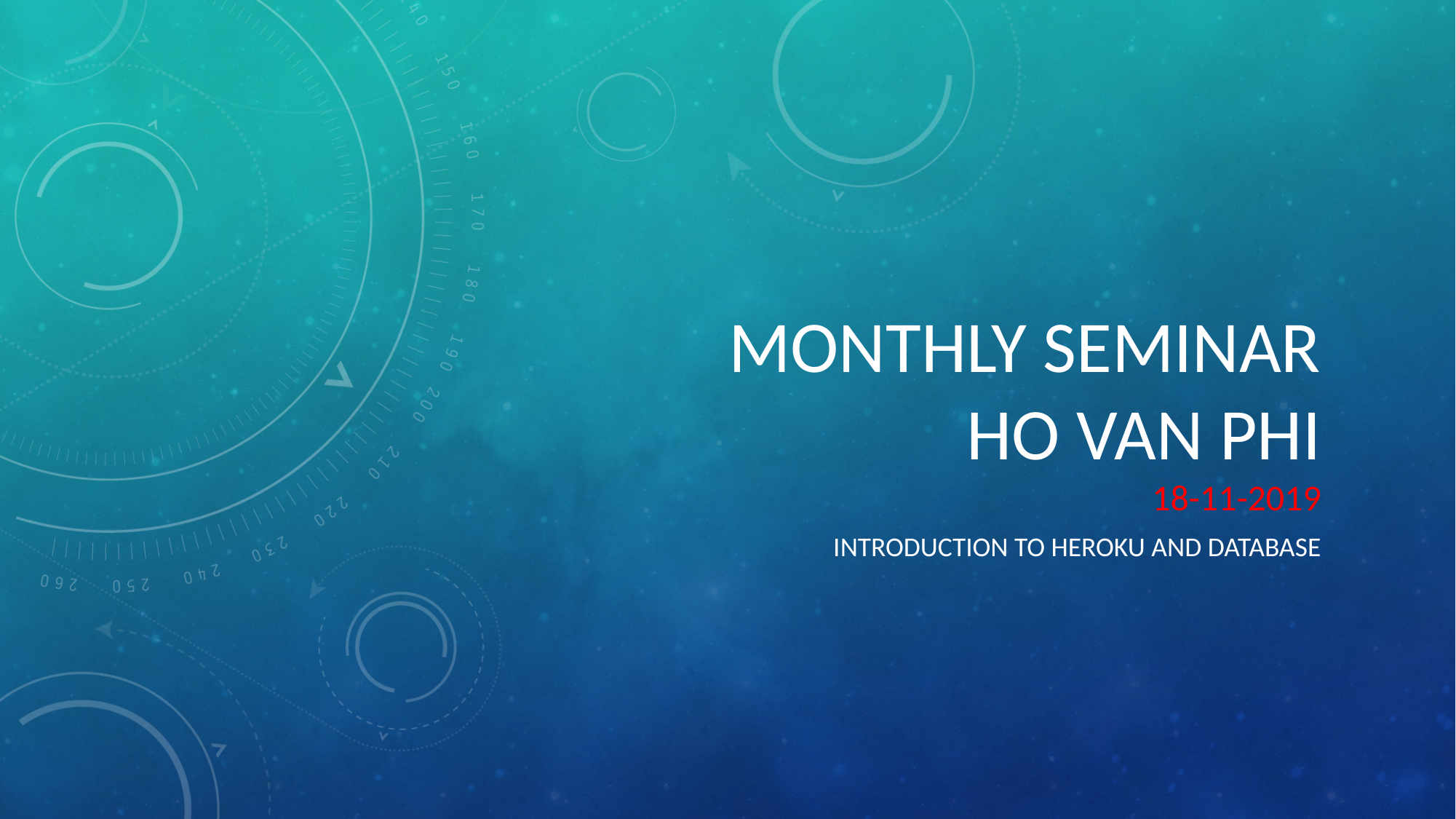

# Monthly Seminar Ho Van Phi 18-11-2019
Introduction to Heroku and Database